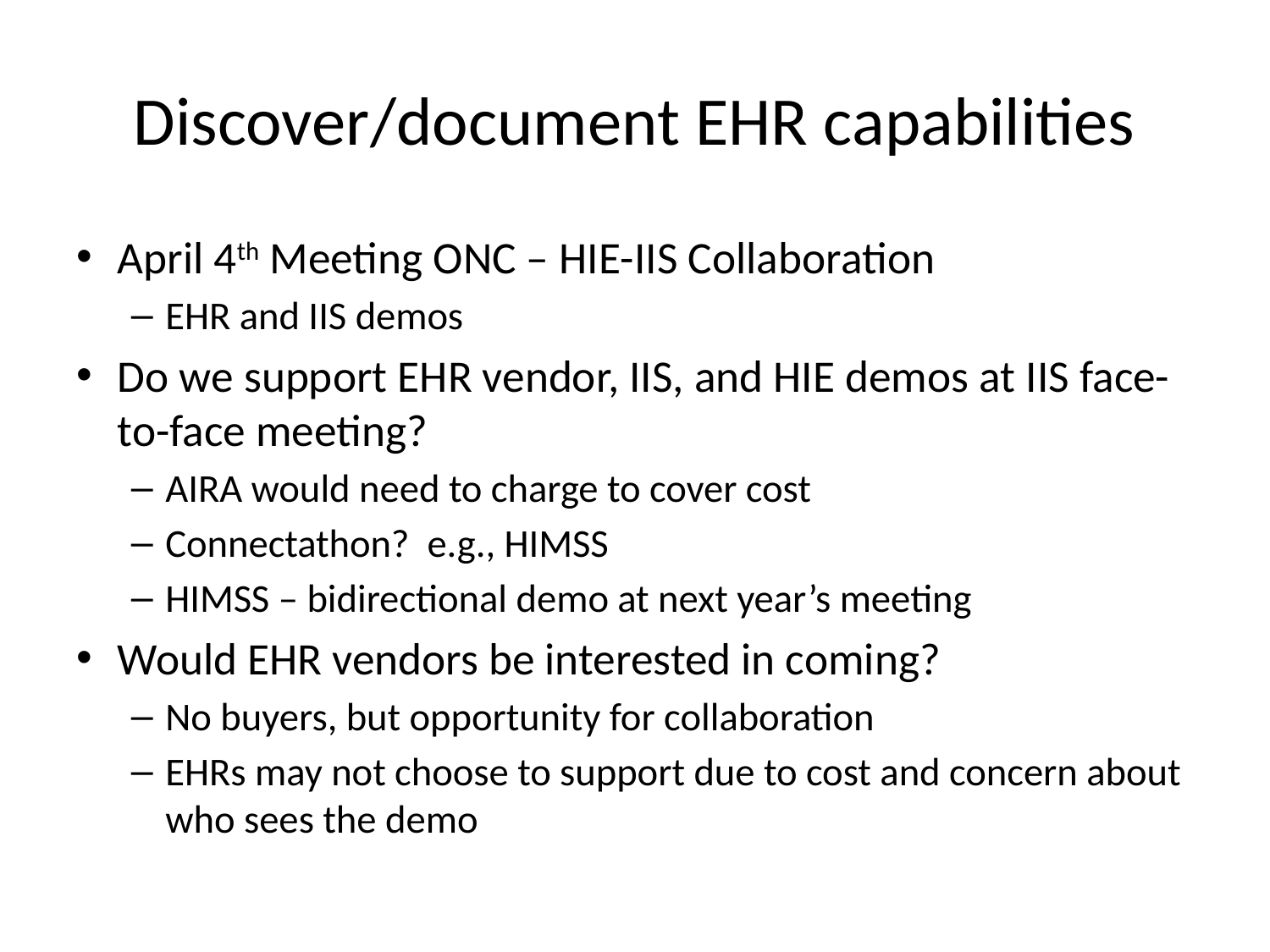

# Discover/document EHR capabilities
April 4th Meeting ONC – HIE-IIS Collaboration
EHR and IIS demos
Do we support EHR vendor, IIS, and HIE demos at IIS face-to-face meeting?
AIRA would need to charge to cover cost
Connectathon?  e.g., HIMSS
HIMSS – bidirectional demo at next year’s meeting
Would EHR vendors be interested in coming?
No buyers, but opportunity for collaboration
EHRs may not choose to support due to cost and concern about who sees the demo